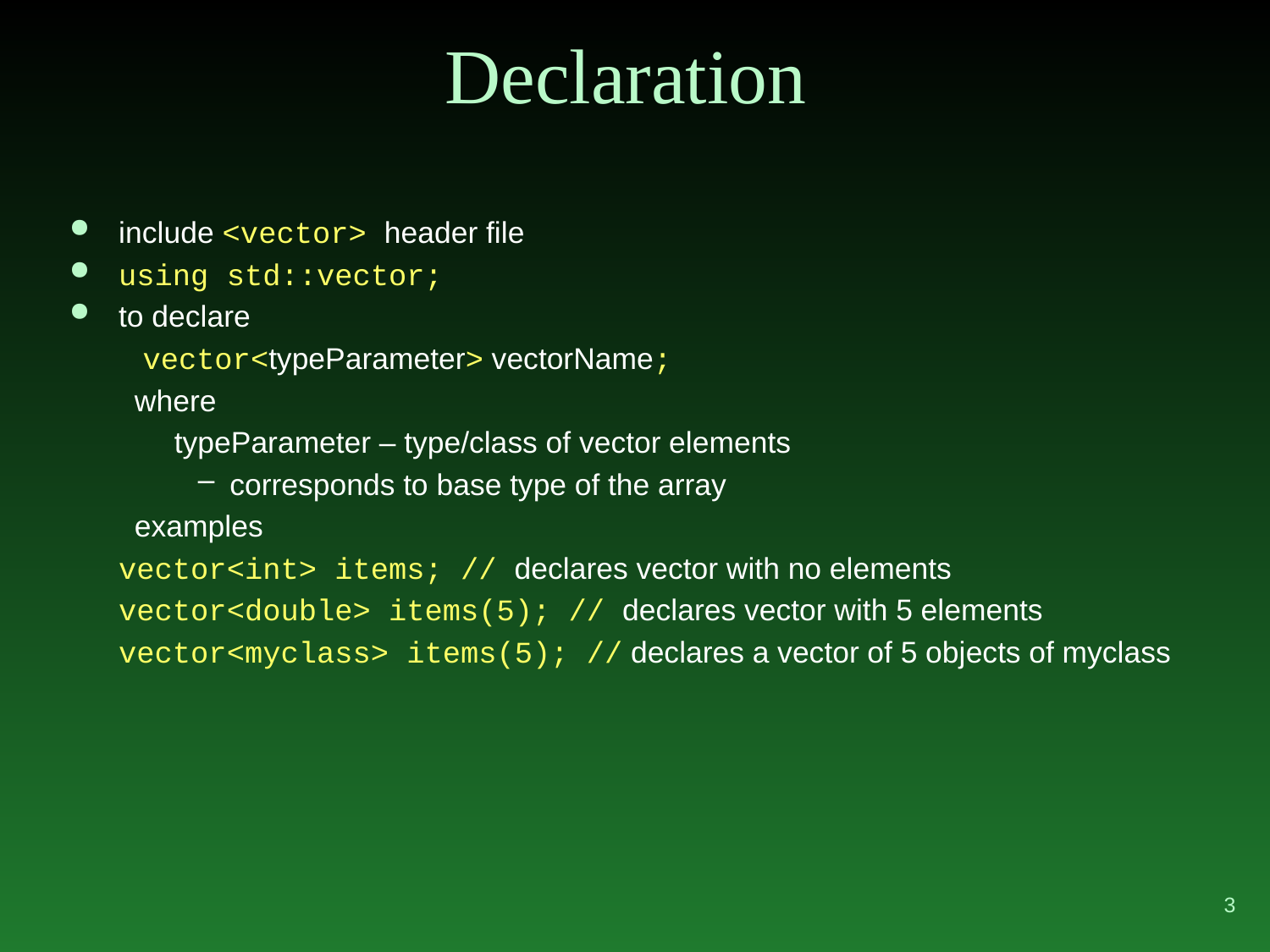

# Declaration
include <vector> header file
using std::vector;
to declare
 vector<typeParameter> vectorName;
where
	typeParameter – type/class of vector elements
corresponds to base type of the array
examples
	vector<int> items; // declares vector with no elements
	vector<double> items(5); // declares vector with 5 elements
	vector<myclass> items(5); // declares a vector of 5 objects of myclass
3